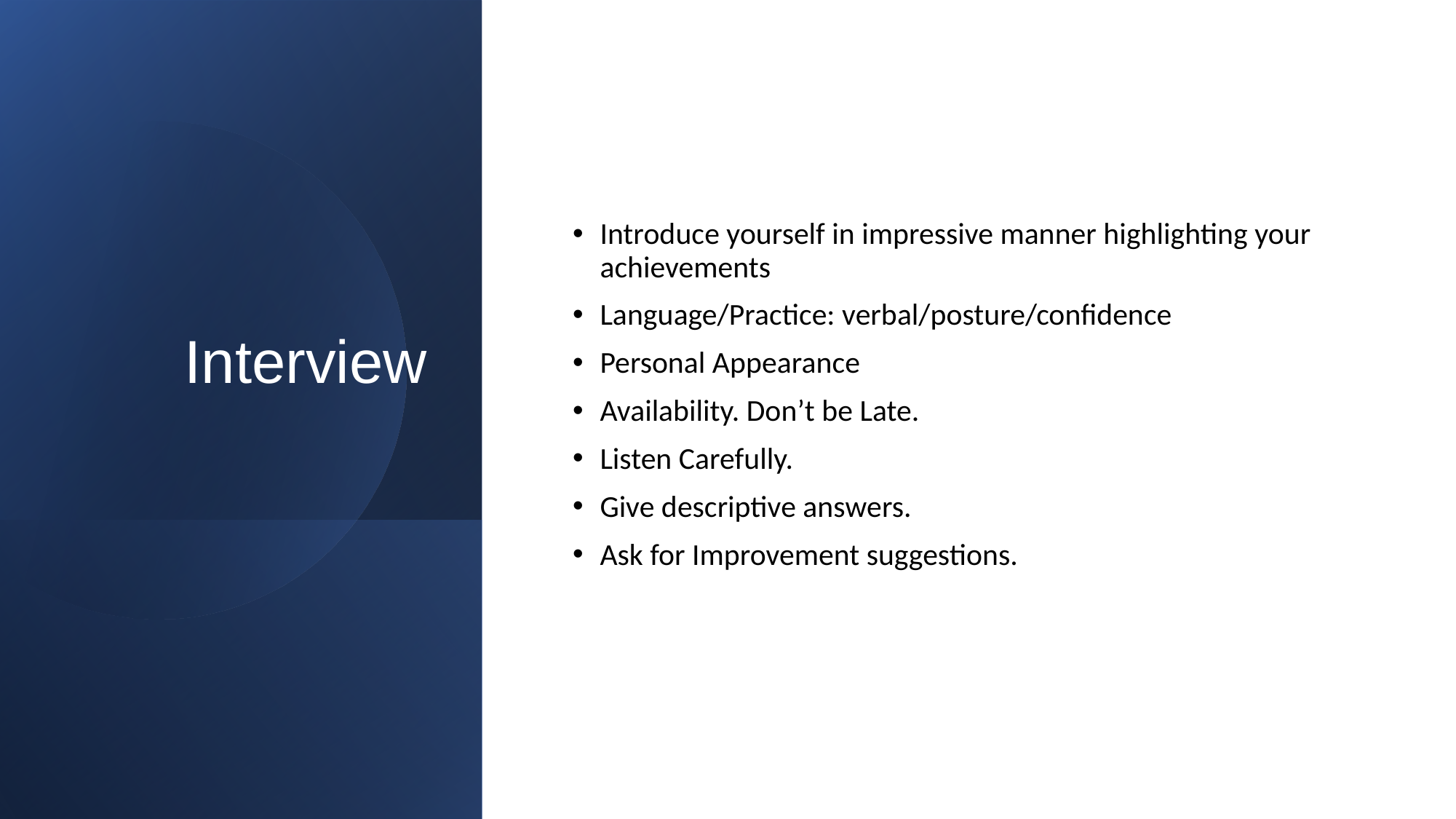

# Interview
Introduce yourself in impressive manner highlighting your achievements
Language/Practice: verbal/posture/confidence
Personal Appearance
Availability. Don’t be Late.
Listen Carefully.
Give descriptive answers.
Ask for Improvement suggestions.